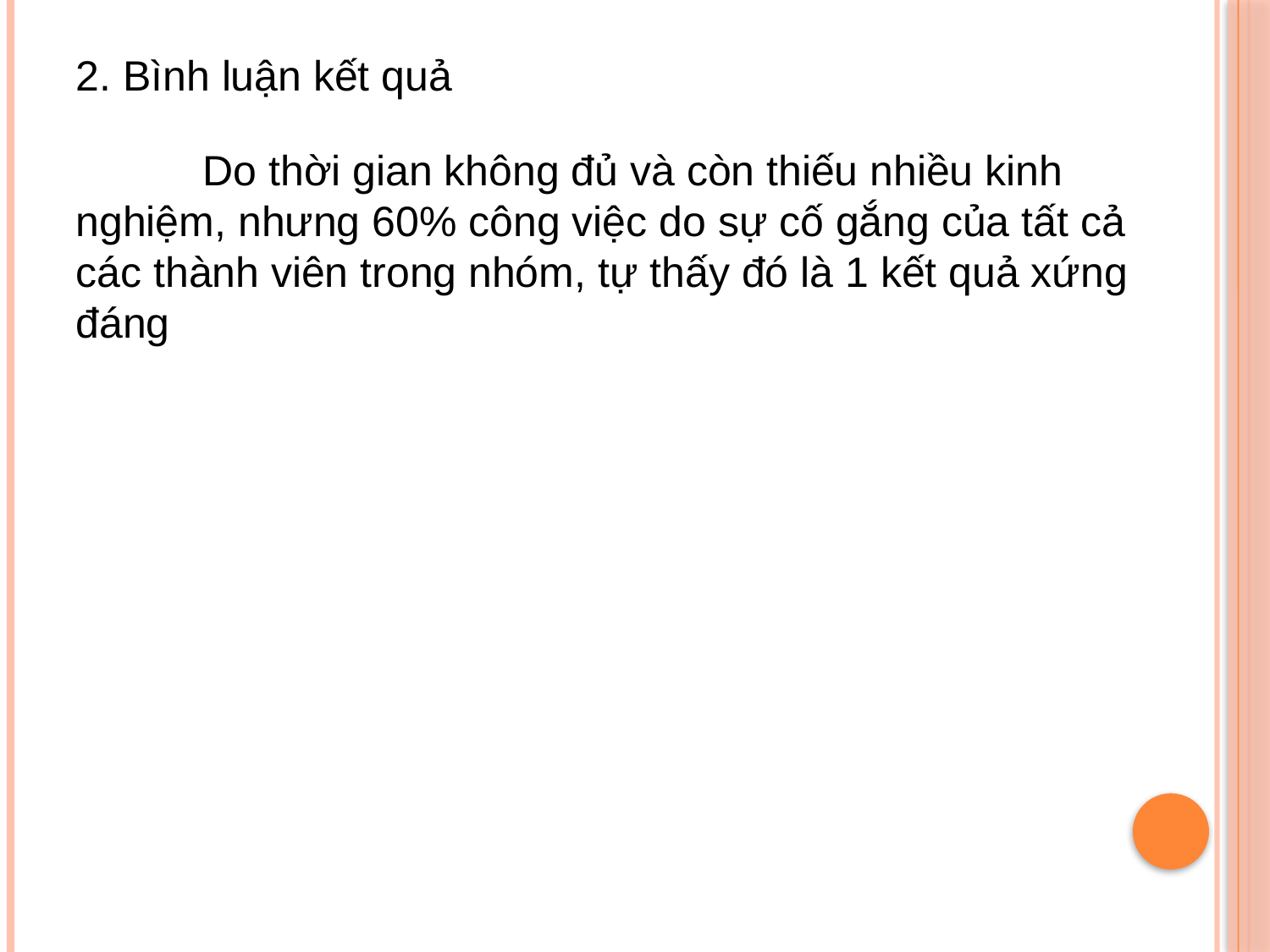

2. Bình luận kết quả
	Do thời gian không đủ và còn thiếu nhiều kinh nghiệm, nhưng 60% công việc do sự cố gắng của tất cả các thành viên trong nhóm, tự thấy đó là 1 kết quả xứng đáng